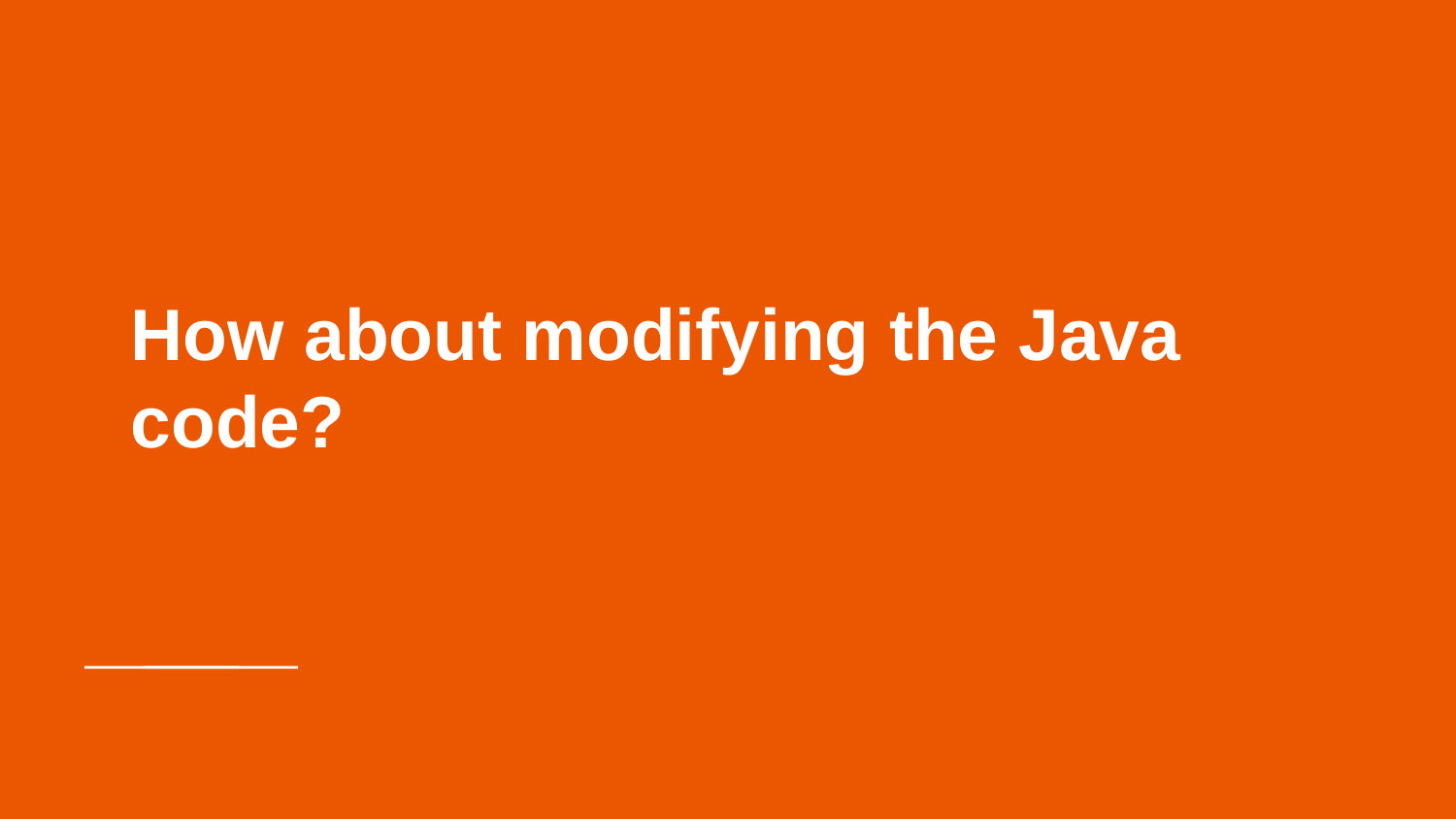

# How about modifying the Java code?